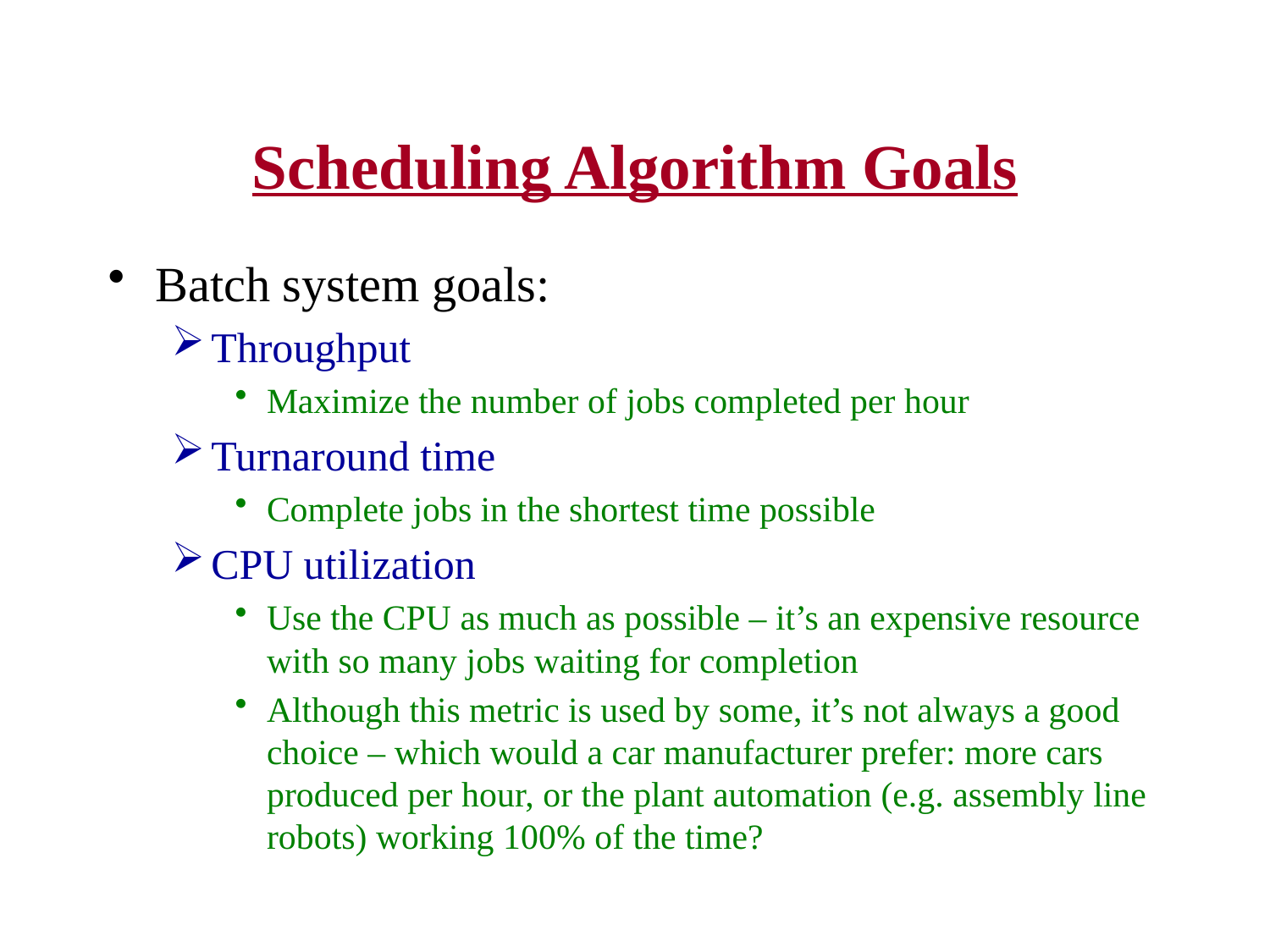

# Scheduling Algorithm Goals
Batch system goals:
Throughput
Maximize the number of jobs completed per hour
Turnaround time
Complete jobs in the shortest time possible
CPU utilization
Use the CPU as much as possible – it’s an expensive resource with so many jobs waiting for completion
Although this metric is used by some, it’s not always a good choice – which would a car manufacturer prefer: more cars produced per hour, or the plant automation (e.g. assembly line robots) working 100% of the time?